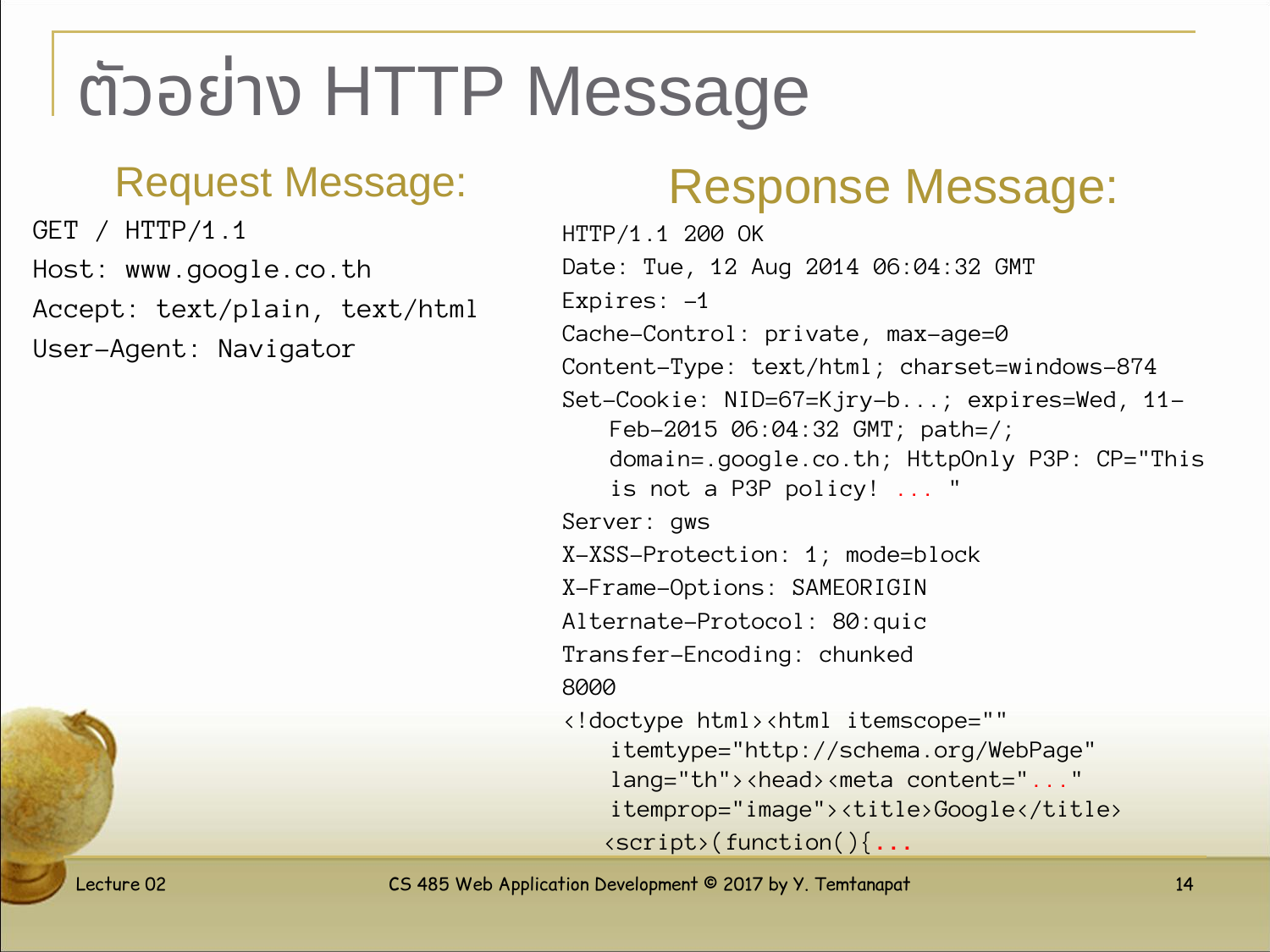

# ตัวอย่าง HTTP Message
Request Message:
GET / HTTP/1.1
Host: www.google.co.th
Accept: text/plain, text/html
User-Agent: Navigator

Response Message:
HTTP/1.1 200 OK
Date: Tue, 12 Aug 2014 06:04:32 GMT
Expires: -1
Cache-Control: private, max-age=0
Content-Type: text/html; charset=windows-874
Set-Cookie: NID=67=Kjry-b...; expires=Wed, 11-Feb-2015 06:04:32 GMT; path=/; domain=.google.co.th; HttpOnly P3P: CP="This is not a P3P policy! ... "
Server: gws
X-XSS-Protection: 1; mode=block
X-Frame-Options: SAMEORIGIN
Alternate-Protocol: 80:quic
Transfer-Encoding: chunked
8000
<!doctype html><html itemscope="" itemtype="http://schema.org/WebPage" lang="th"><head><meta content="..." itemprop="image"><title>Google</title>
   <script>(function(){...

Lecture 02
CS 485 Web Application Development © 2017 by Y. Temtanapat
14